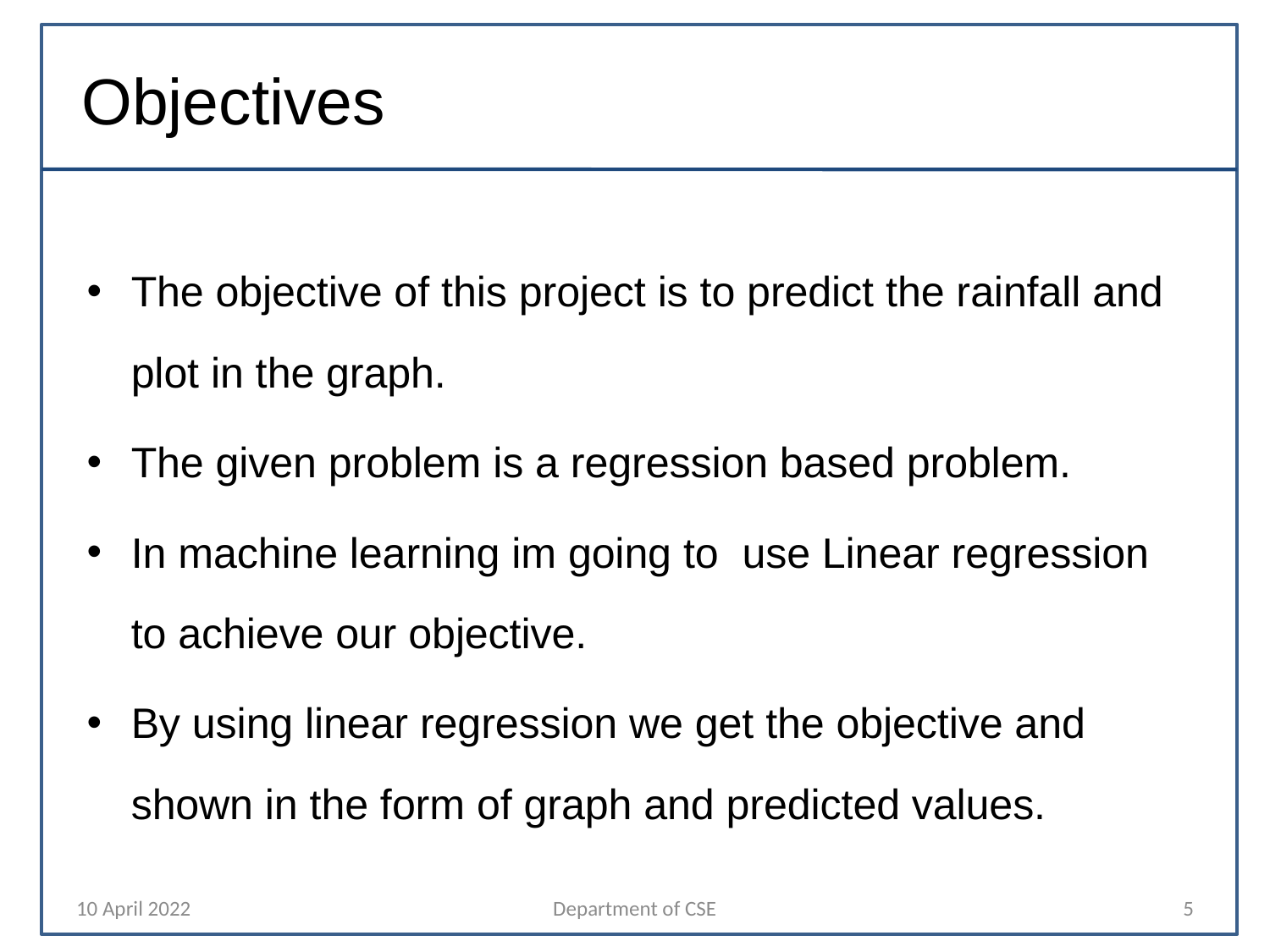

# Objectives
The objective of this project is to predict the rainfall and plot in the graph.
The given problem is a regression based problem.
In machine learning im going to  use Linear regression to achieve our objective.
By using linear regression we get the objective and shown in the form of graph and predicted values.

10 April 2022
Department of CSE
5